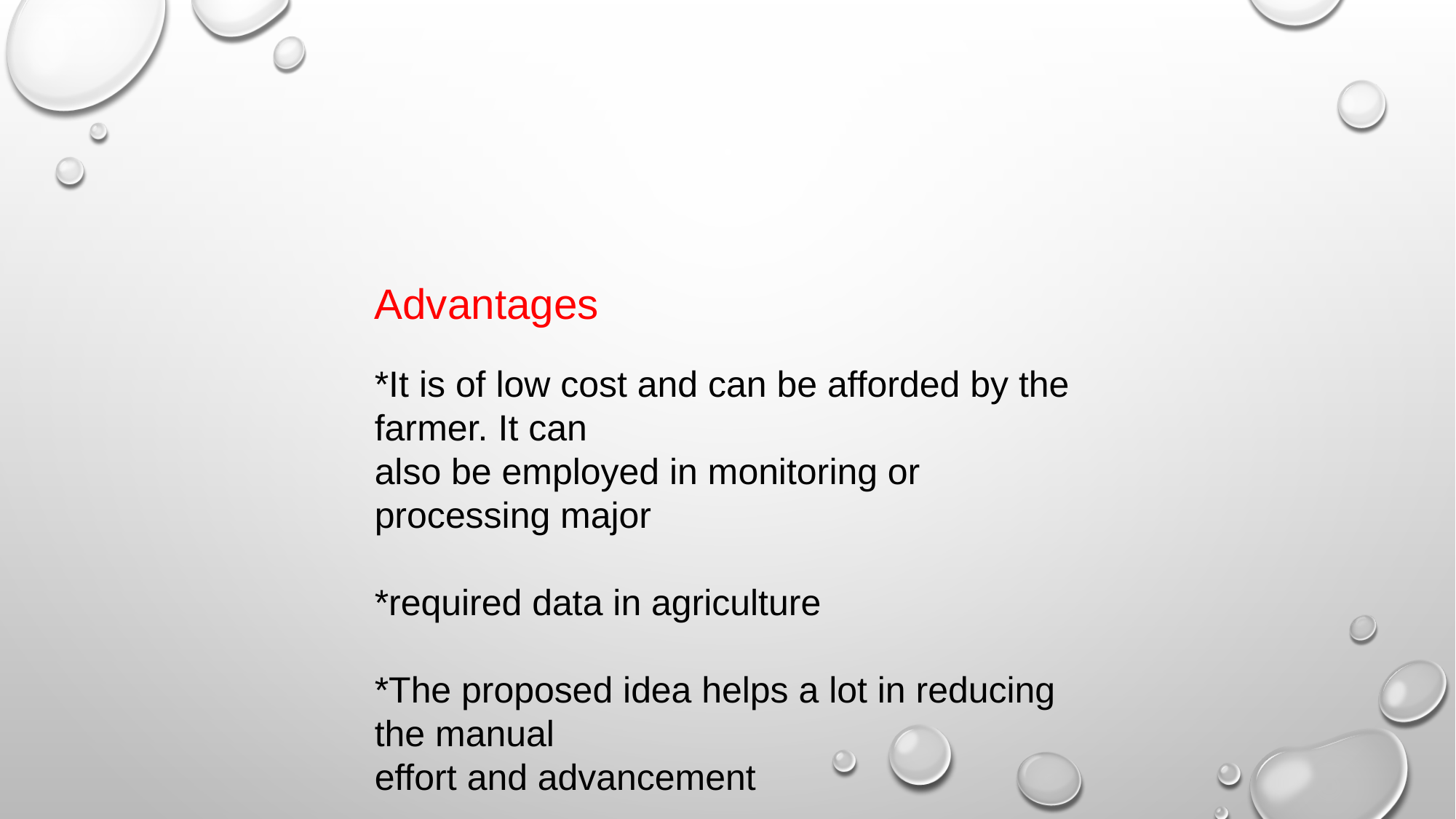

Advantages

*It is of low cost and can be afforded by the farmer. It can
also be employed in monitoring or processing major

*required data in agriculture

*The proposed idea helps a lot in reducing the manual
effort and advancement